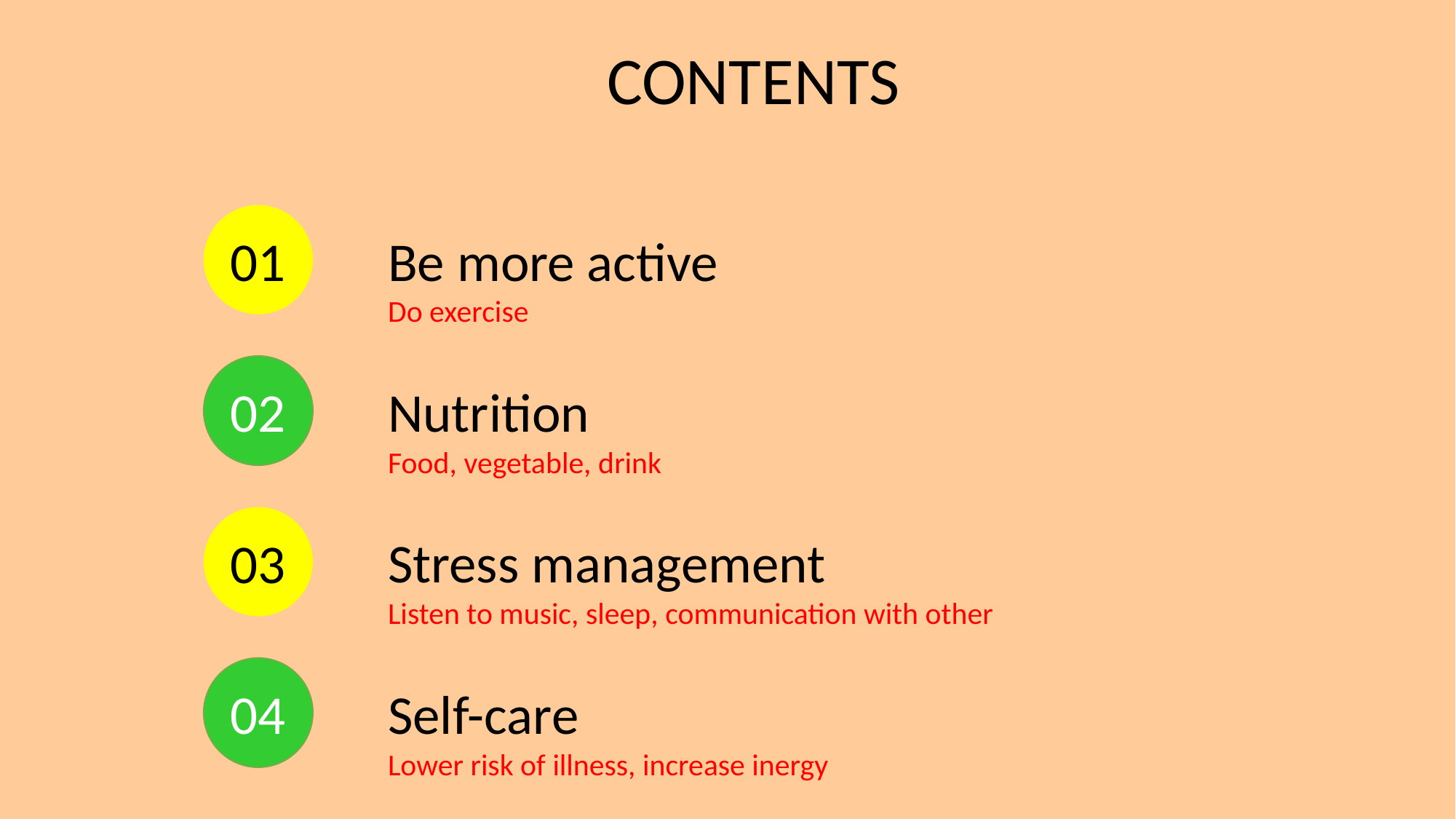

CONTENTS
01
Be more active
Do exercise
02
Nutrition
Food, vegetable, drink
03
Stress management
Listen to music, sleep, communication with other
04
Self-care
Lower risk of illness, increase inergy